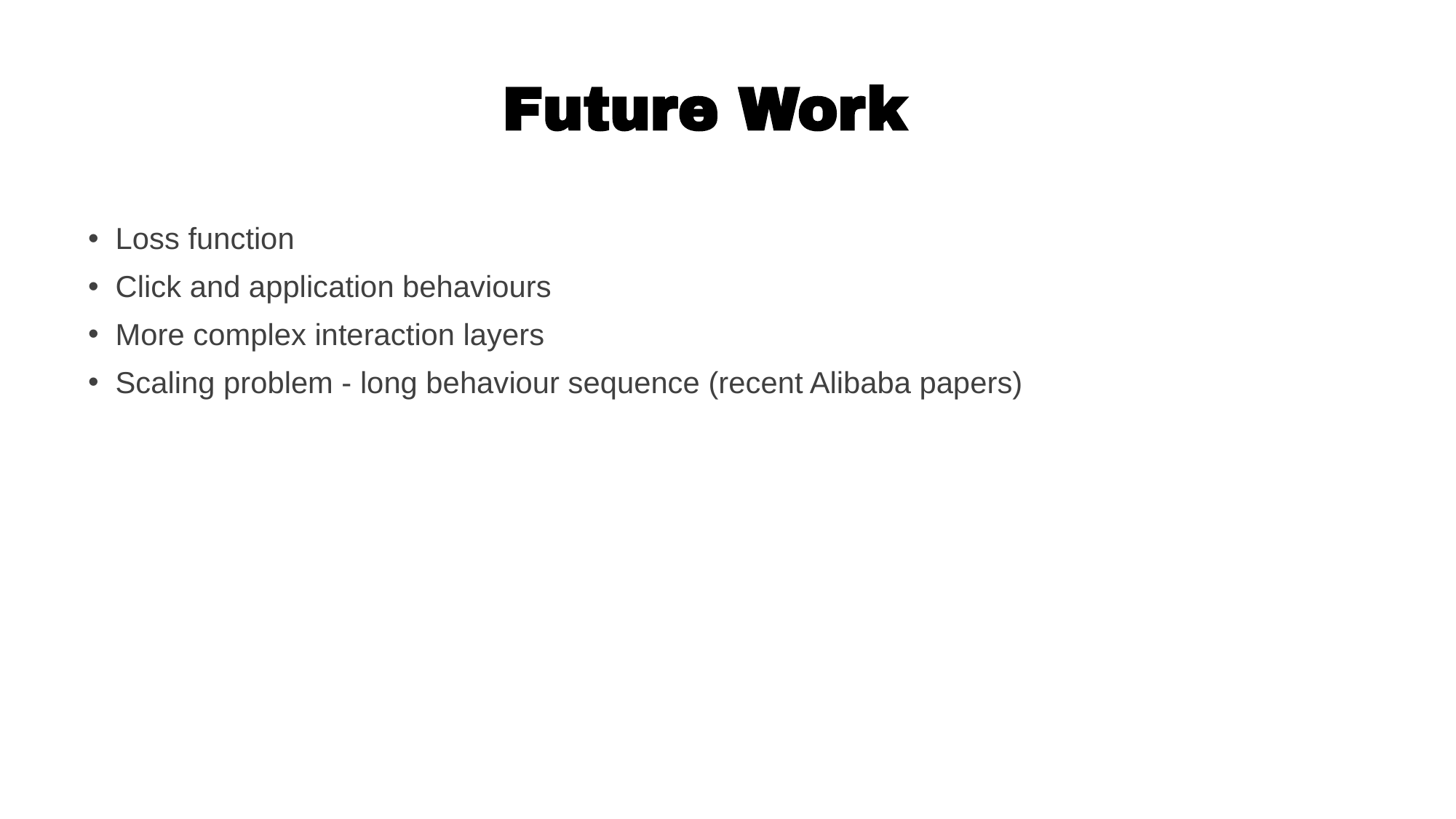

# Future Work
Loss function
Click and application behaviours
More complex interaction layers
Scaling problem - long behaviour sequence (recent Alibaba papers)